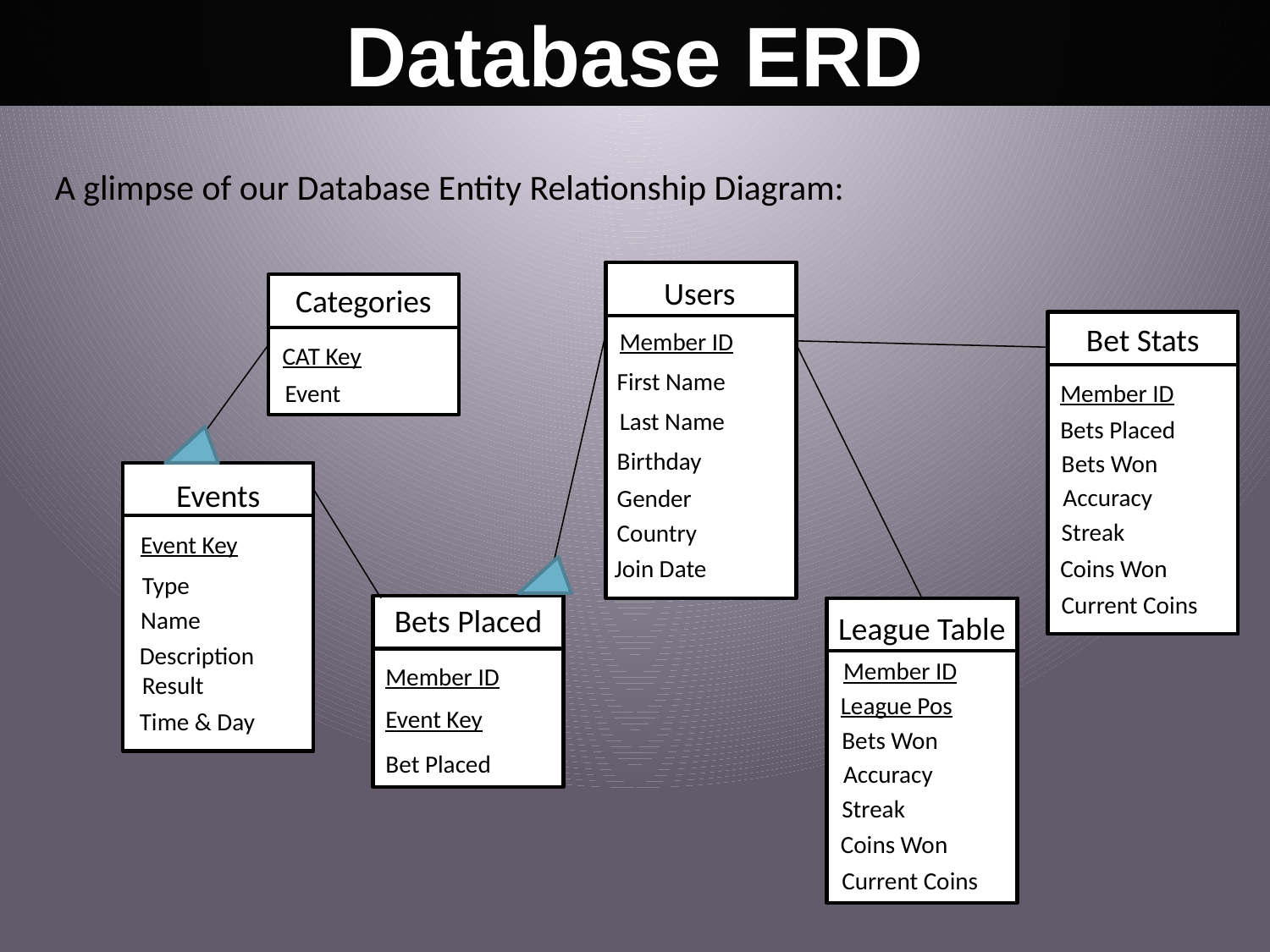

Database ERD
A glimpse of our Database Entity Relationship Diagram:

Users
Member ID
First Name
Last Name
Birthday
Gender
Country
Join Date

Categories
CAT Key
Event

Bet Stats
Member ID
Bets Placed
Bets Won
Accuracy
Streak
Coins Won
Current Coins

Events
Event Key
Type
Name
Description
Result
Time & Day

Bets Placed

Member ID
Event Key
Bet Placed

League Table
Member ID
League Pos
Bets Won
Accuracy
Streak
Coins Won
Current Coins